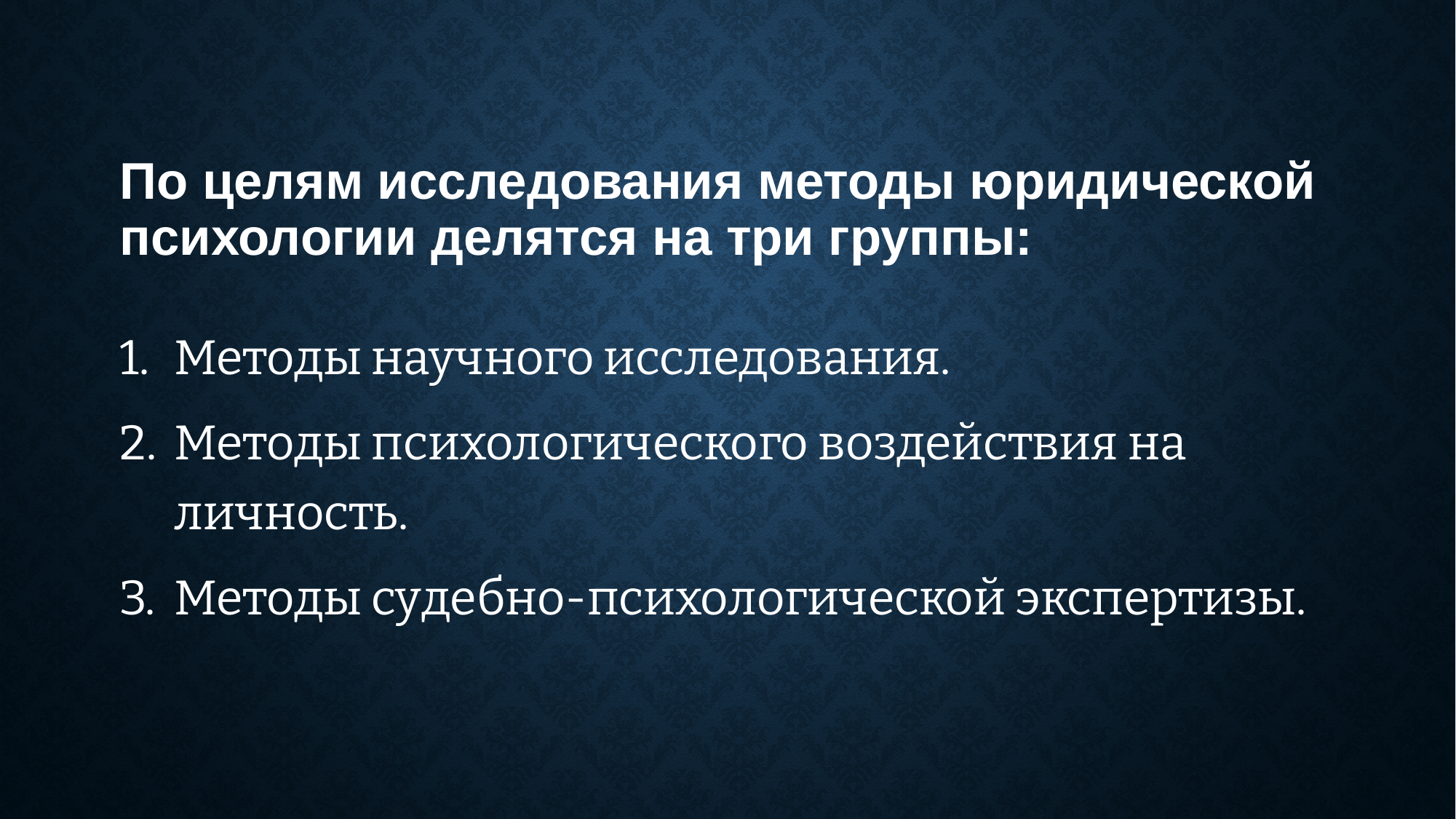

# По целям исследования методы юридической психологии делятся на три группы:
Методы научного исследования.
Методы психологического воздействия на личность.
Методы судебно-психологической экспертизы.